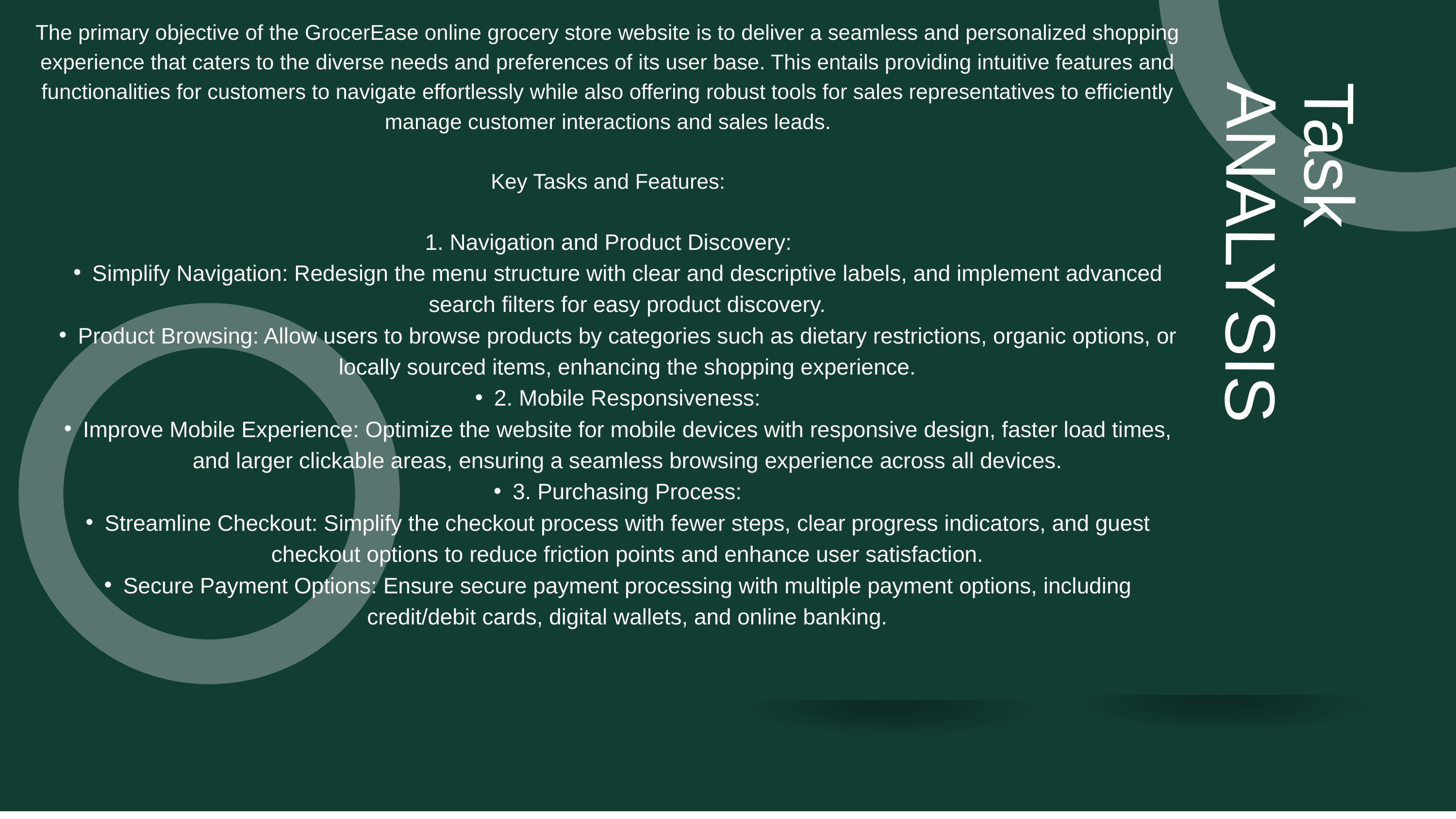

The primary objective of the GrocerEase online grocery store website is to deliver a seamless and personalized shopping experience that caters to the diverse needs and preferences of its user base. This entails providing intuitive features and functionalities for customers to navigate effortlessly while also offering robust tools for sales representatives to efficiently manage customer interactions and sales leads.

Key Tasks and Features:

1. Navigation and Product Discovery:
Simplify Navigation: Redesign the menu structure with clear and descriptive labels, and implement advanced search filters for easy product discovery.
Product Browsing: Allow users to browse products by categories such as dietary restrictions, organic options, or locally sourced items, enhancing the shopping experience.
2. Mobile Responsiveness:
Improve Mobile Experience: Optimize the website for mobile devices with responsive design, faster load times, and larger clickable areas, ensuring a seamless browsing experience across all devices.
3. Purchasing Process:
Streamline Checkout: Simplify the checkout process with fewer steps, clear progress indicators, and guest checkout options to reduce friction points and enhance user satisfaction.
Secure Payment Options: Ensure secure payment processing with multiple payment options, including credit/debit cards, digital wallets, and online banking.

Task
ANALYSIS